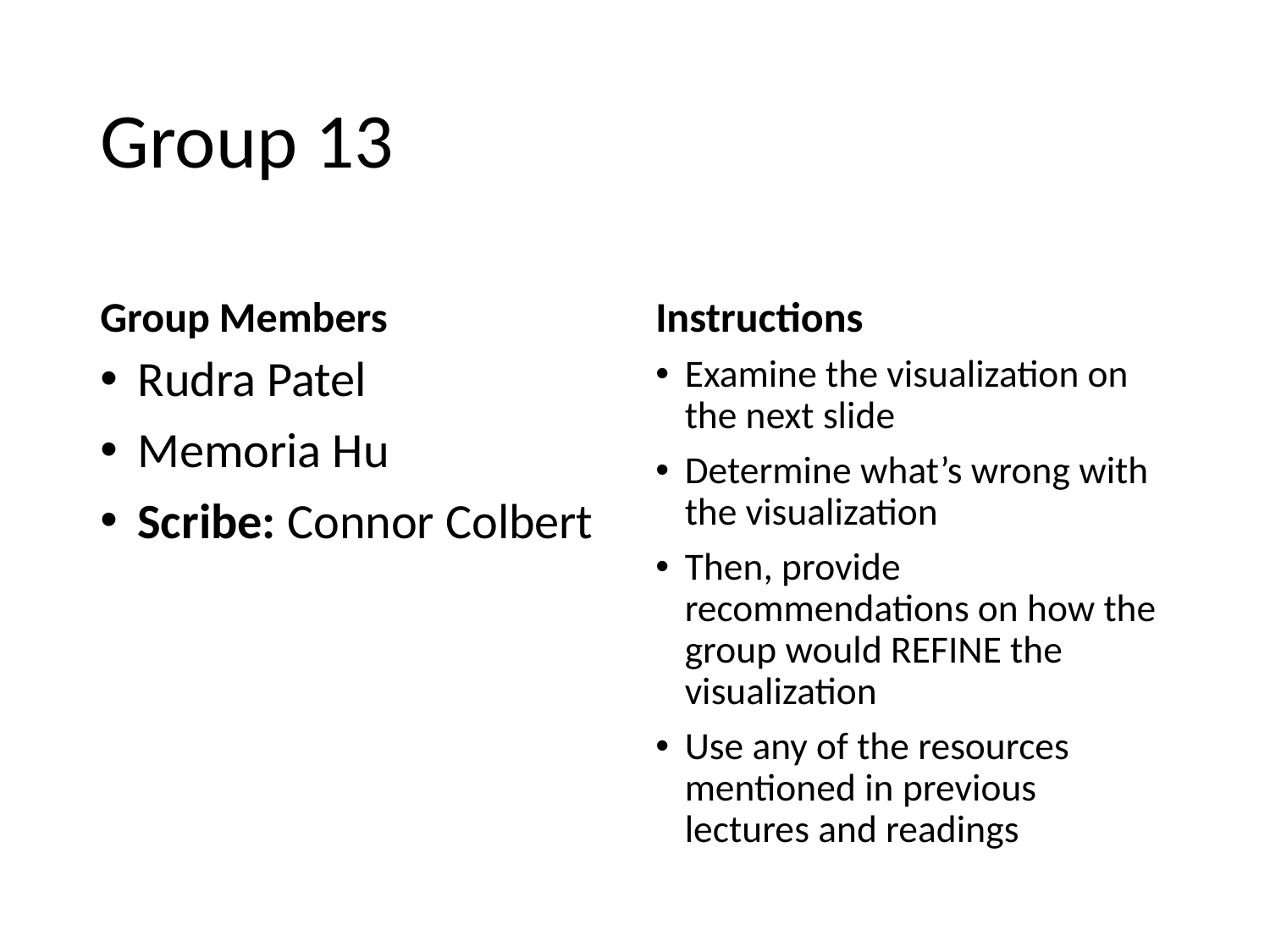

# Group 13
Group Members
Instructions
Rudra Patel
Memoria Hu
Scribe: Connor Colbert
Examine the visualization on the next slide
Determine what’s wrong with the visualization
Then, provide recommendations on how the group would REFINE the visualization
Use any of the resources mentioned in previous lectures and readings